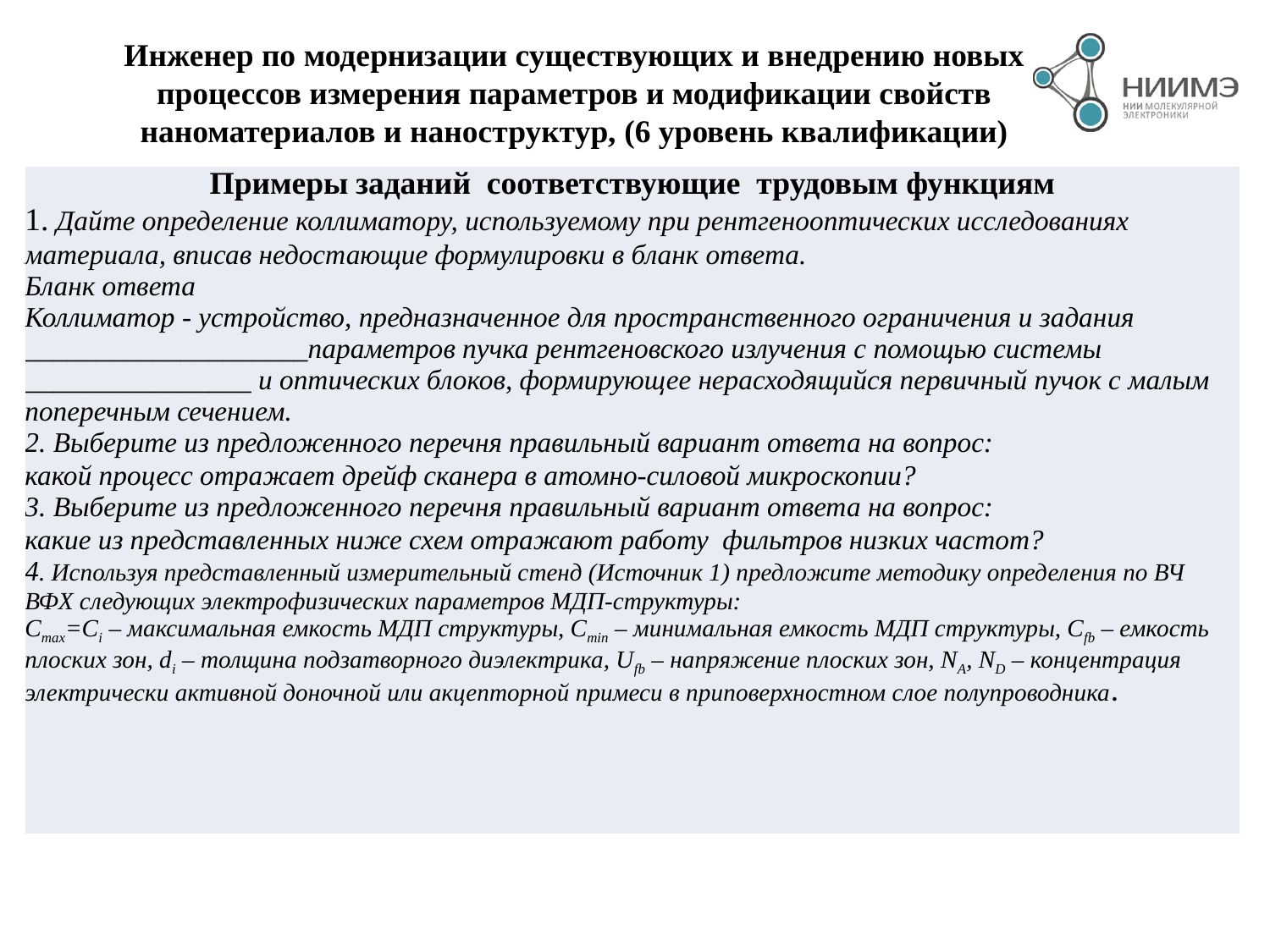

Инженер по модернизации существующих и внедрению новых процессов измерения параметров и модификации свойств наноматериалов и наноструктур, (6 уровень квалификации)
| Примеры заданий соответствующие трудовым функциям 1. Дайте определение коллиматору, используемому при рентгенооптических исследованиях материала, вписав недостающие формулировки в бланк ответа. Бланк ответа Коллиматор - устройство, предназначенное для пространственного ограничения и задания \_\_\_\_\_\_\_\_\_\_\_\_\_\_\_\_\_\_\_\_параметров пучка рентгеновского излучения с помощью системы \_\_\_\_\_\_\_\_\_\_\_\_\_\_\_\_ и оптических блоков, формирующее нерасходящийся первичный пучок с малым поперечным сечением. 2. Выберите из предложенного перечня правильный вариант ответа на вопрос: какой процесс отражает дрейф сканера в атомно-силовой микроскопии? 3. Выберите из предложенного перечня правильный вариант ответа на вопрос: какие из представленных ниже схем отражают работу фильтров низких частот? 4. Используя представленный измерительный стенд (Источник 1) предложите методику определения по ВЧ ВФХ следующих электрофизических параметров МДП-структуры: Cmax=Ci – максимальная емкость МДП структуры, Cmin – минимальная емкость МДП структуры, Cfb – емкость плоских зон, di – толщина подзатворного диэлектрика, Ufb – напряжение плоских зон, NA, ND – концентрация электрически активной доночной или акцепторной примеси в приповерхностном слое полупроводника. |
| --- |